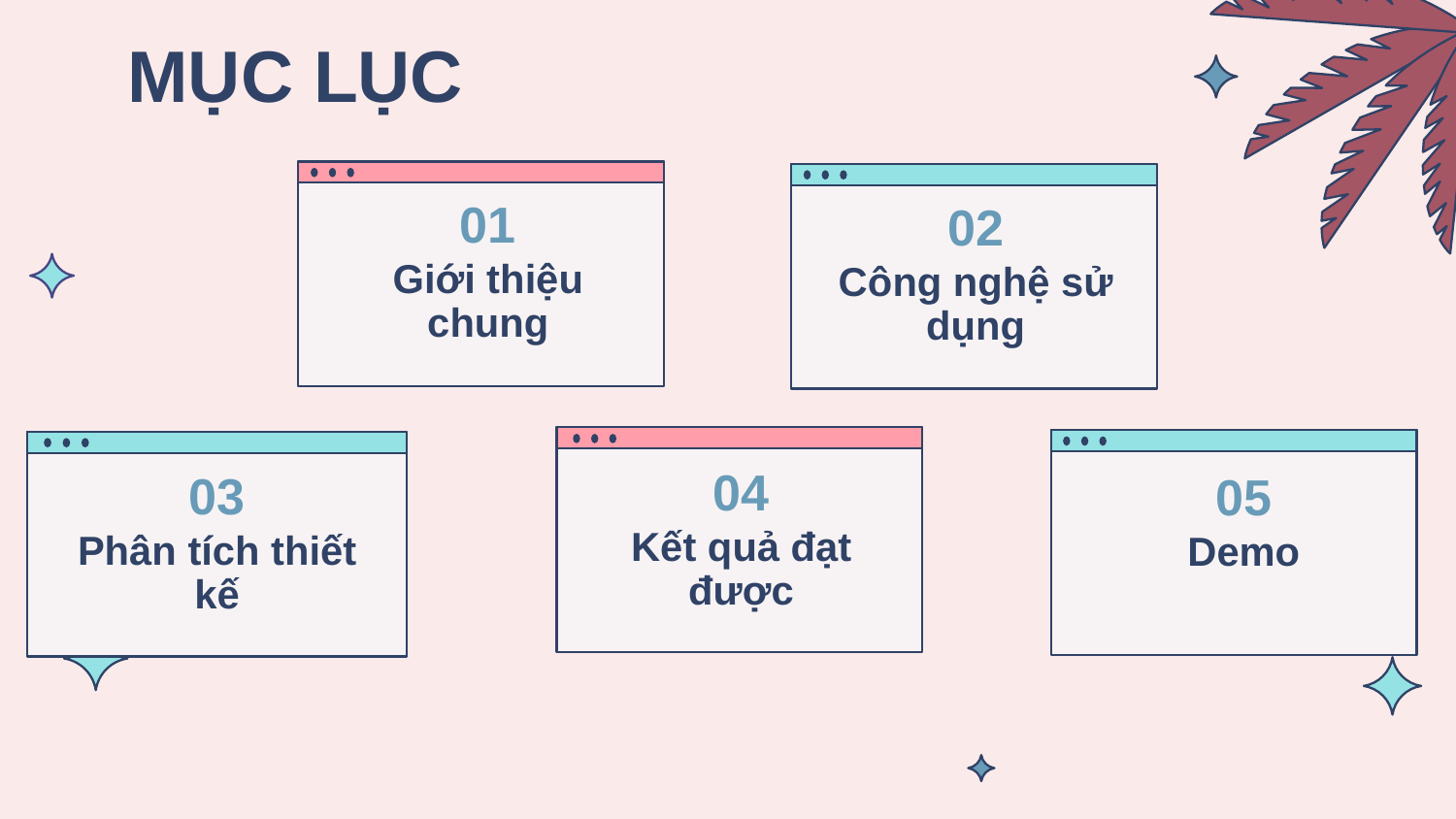

# Mục lục

01
02
Giới thiệu chung
Công nghệ sử dụng

04
03
05
Kết quả đạt được
Phân tích thiết kế
Demo